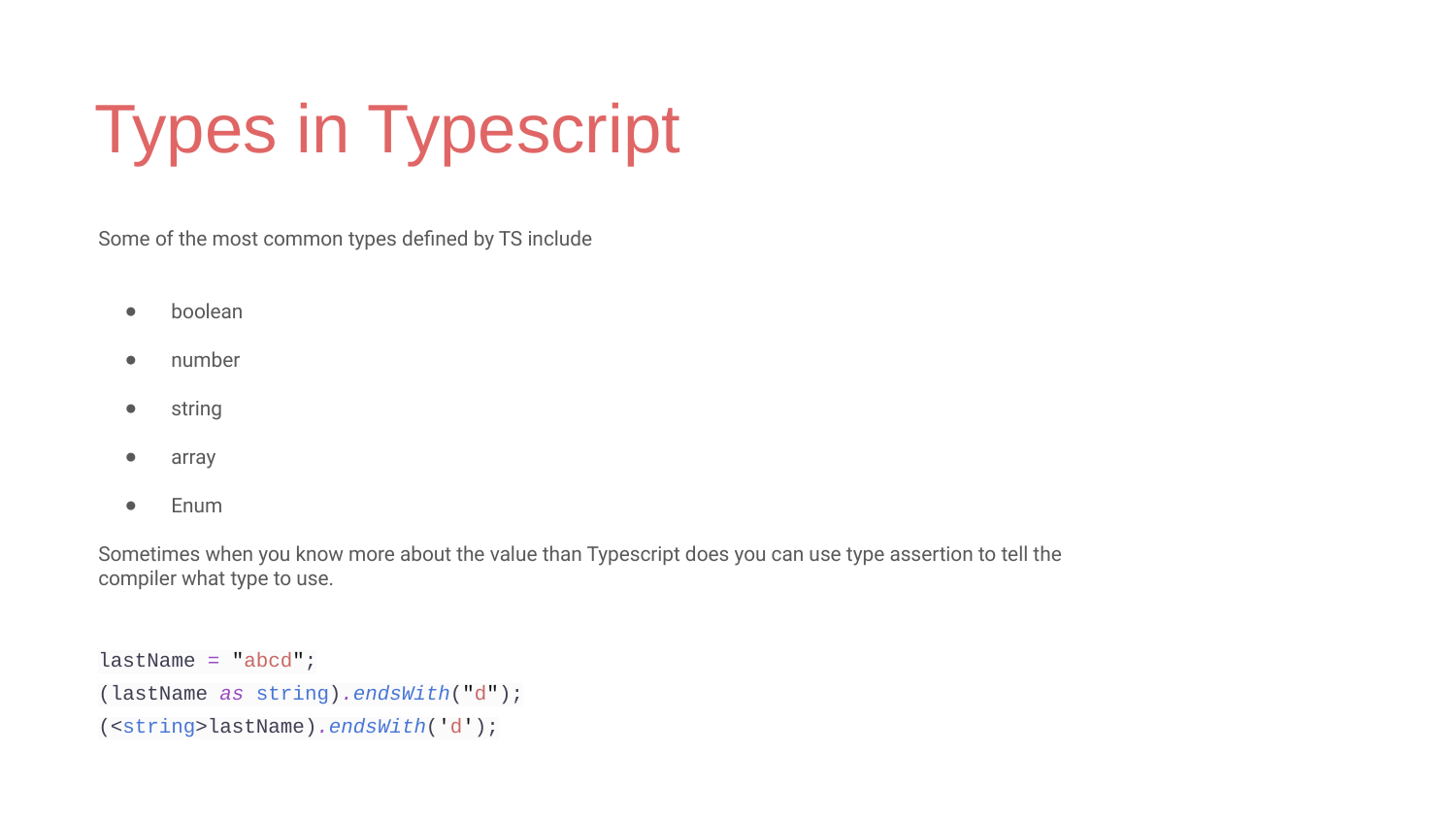

# Types in Typescript
Some of the most common types defined by TS include

boolean

number

string

array

Enum

Sometimes when you know more about the value than Typescript does you can use type assertion to tell the compiler what type to use.

lastName = "abcd";
(lastName as string).endsWith("d");
(<string>lastName).endsWith('d');